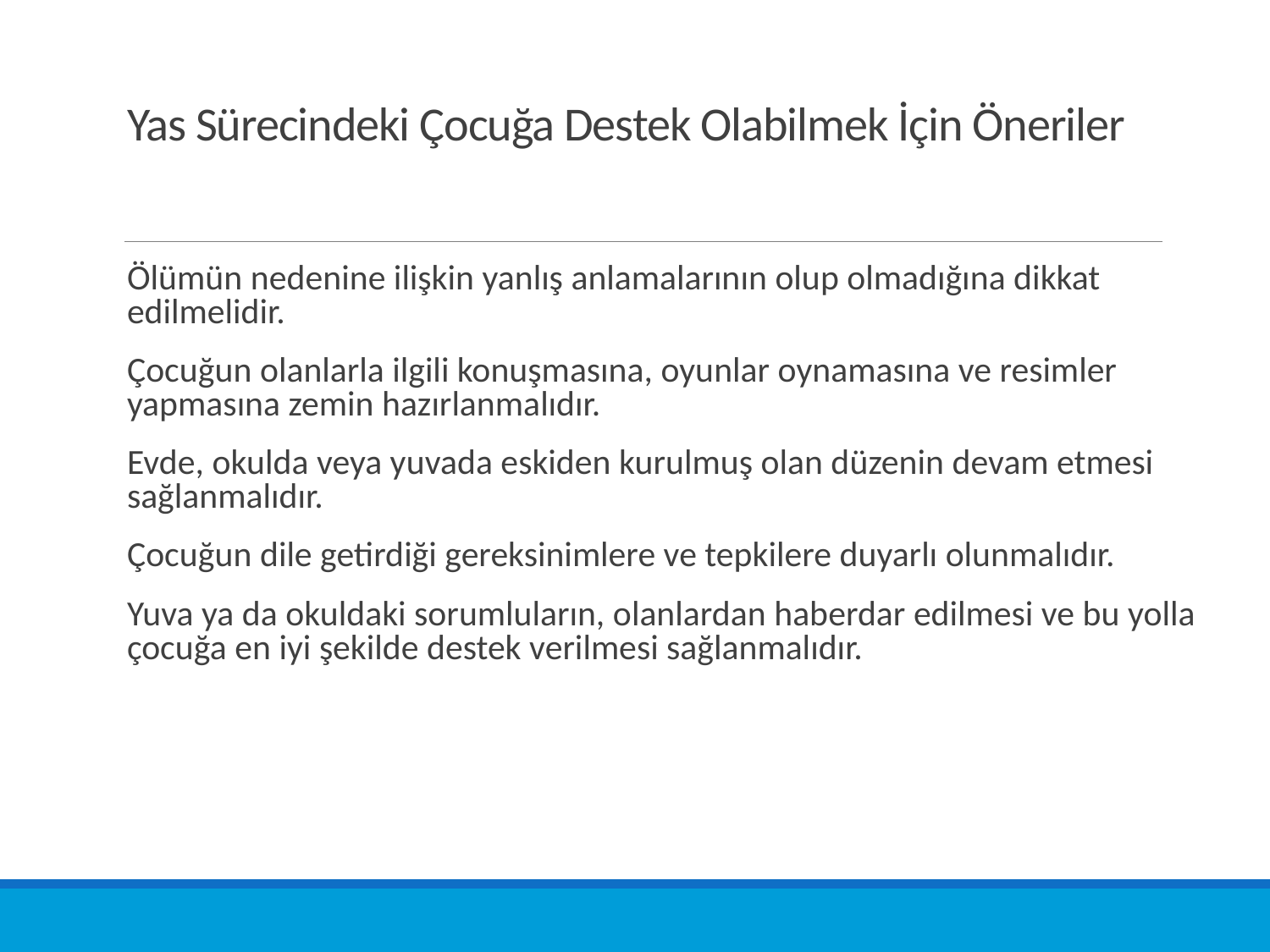

# Yas Sürecindeki Çocuğa Destek Olabilmek İçin Öneriler
Ölümün nedenine ilişkin yanlış anlamalarının olup olmadığına dikkat edilmelidir.
Çocuğun olanlarla ilgili konuşmasına, oyunlar oynamasına ve resimler yapmasına zemin hazırlanmalıdır.
Evde, okulda veya yuvada eskiden kurulmuş olan düzenin devam etmesi sağlanmalıdır.
Çocuğun dile getirdiği gereksinimlere ve tepkilere duyarlı olunmalıdır.
Yuva ya da okuldaki sorumluların, olanlardan haberdar edilmesi ve bu yolla çocuğa en iyi şekilde destek verilmesi sağlanmalıdır.